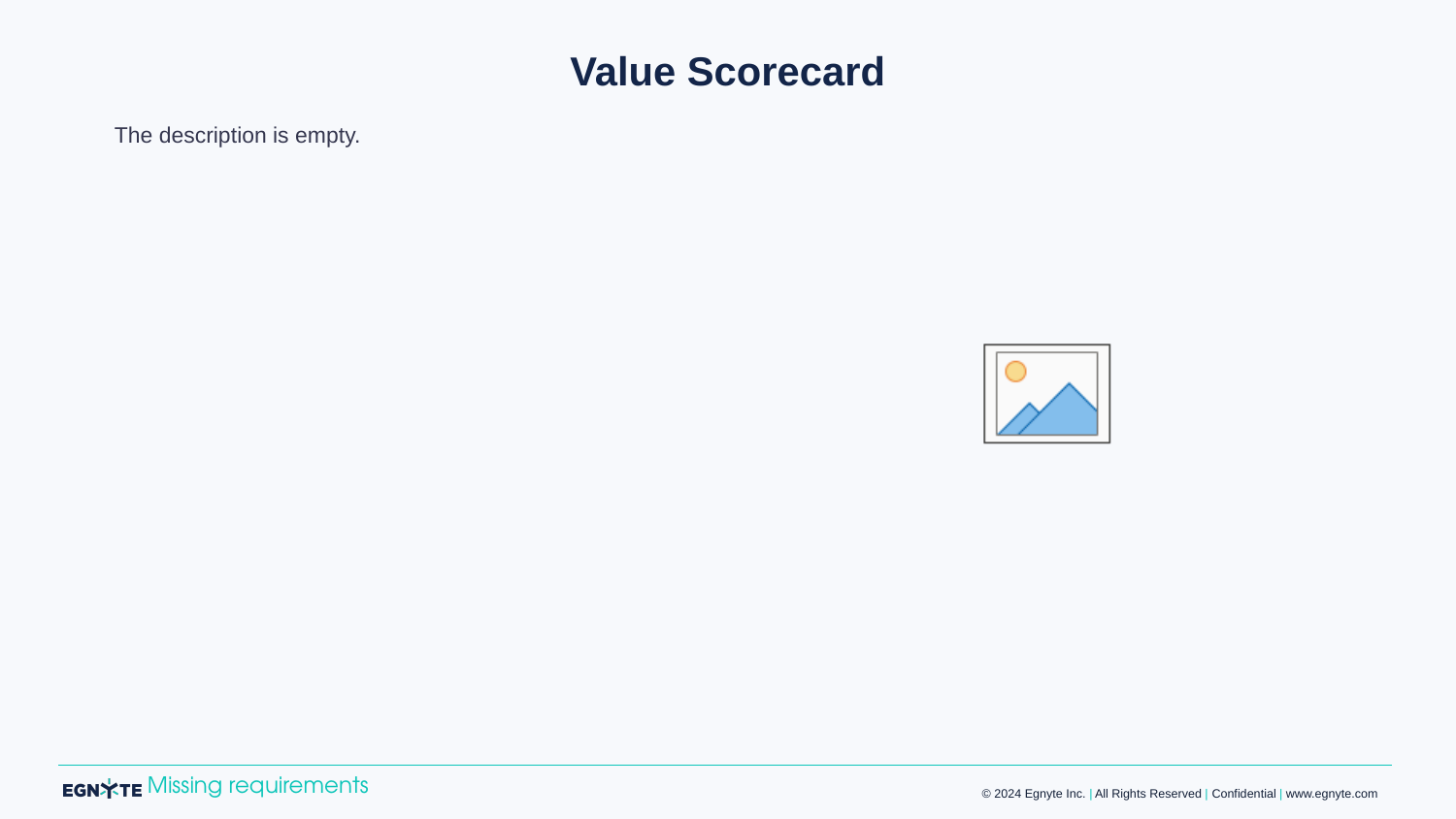

# Value Scorecard
The description is empty.

Missing requirements